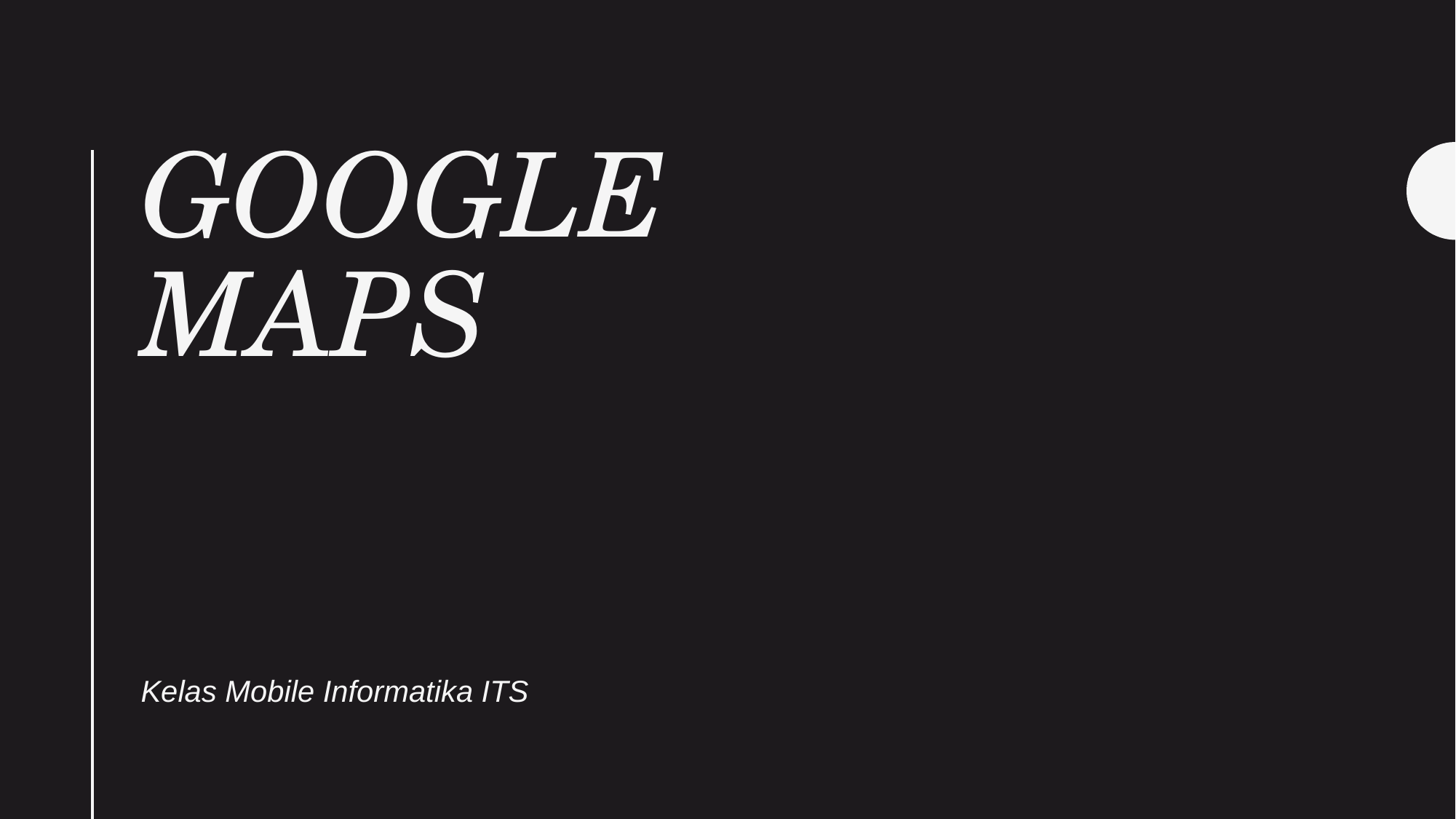

# Google Maps
Kelas Mobile Informatika ITS